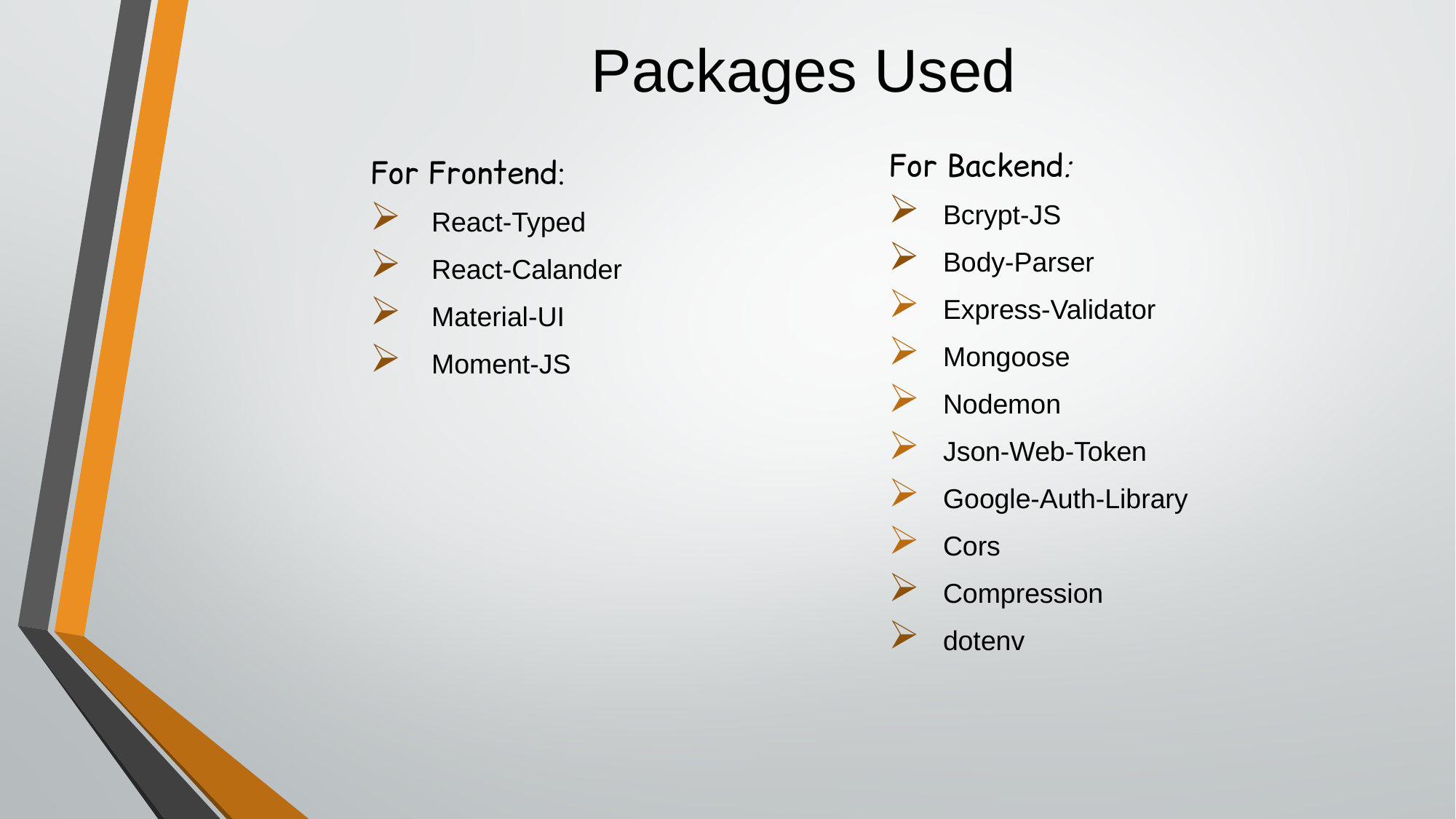

# Packages Used
For Backend:
Bcrypt-JS
Body-Parser
Express-Validator
Mongoose
Nodemon
Json-Web-Token
Google-Auth-Library
Cors
Compression
dotenv
For Frontend:
React-Typed
React-Calander
Material-UI
Moment-JS